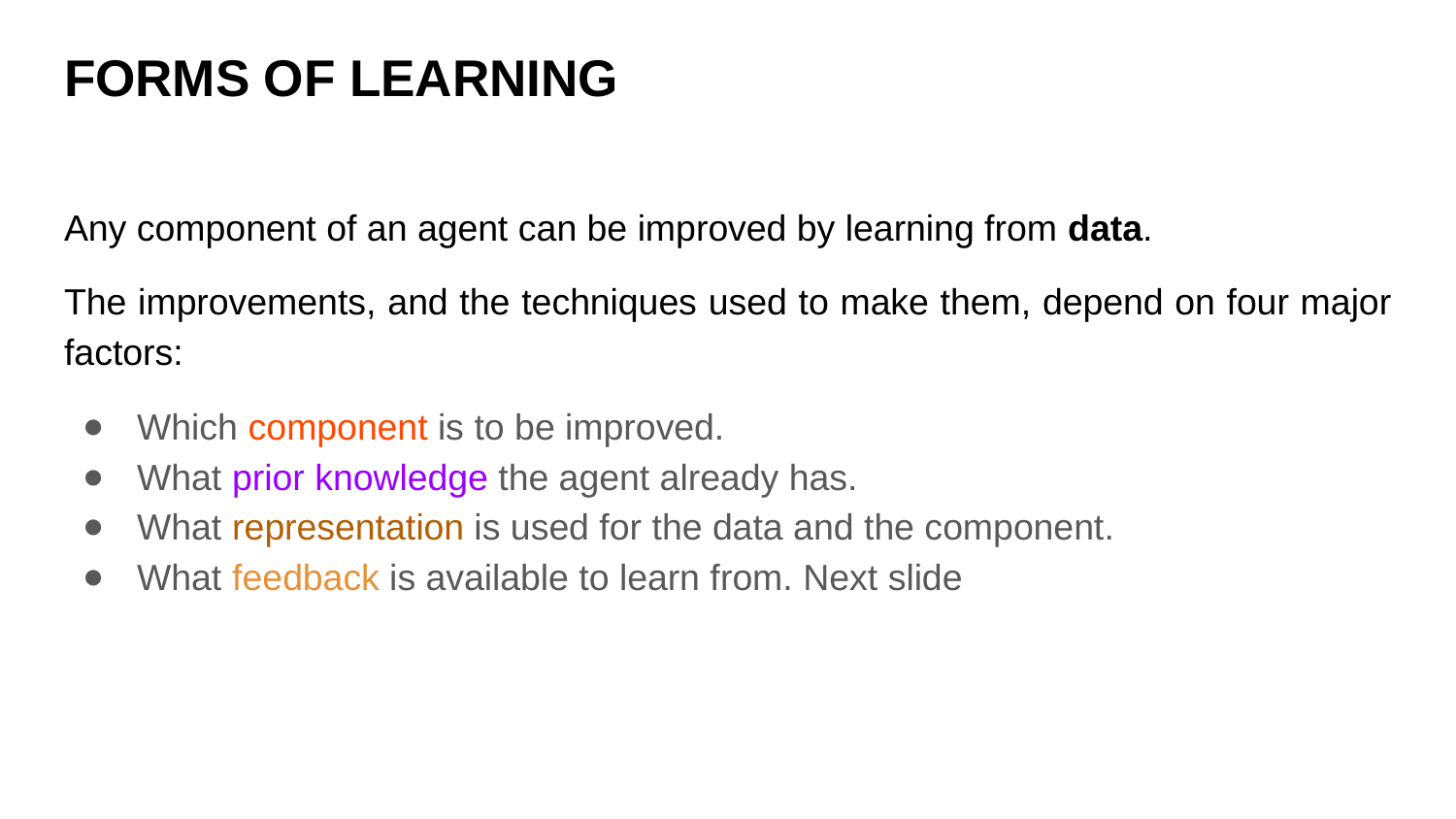

# FORMS OF LEARNING
Any component of an agent can be improved by learning from data.
The improvements, and the techniques used to make them, depend on four major factors:
Which component is to be improved.
What prior knowledge the agent already has.
What representation is used for the data and the component.
What feedback is available to learn from. Next slide